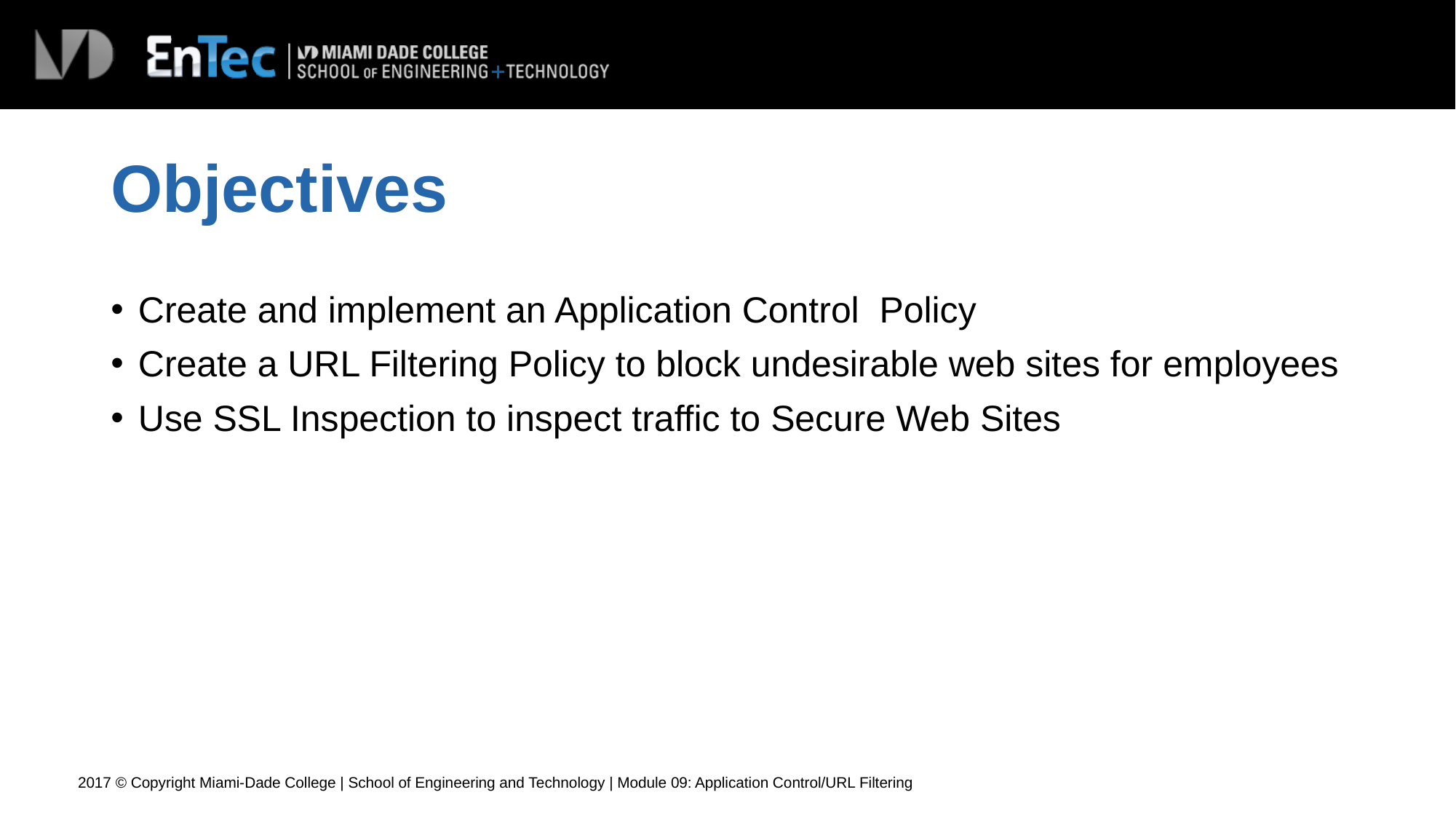

# Objectives
Create and implement an Application Control  Policy
Create a URL Filtering Policy to block undesirable web sites for employees
Use SSL Inspection to inspect traffic to Secure Web Sites